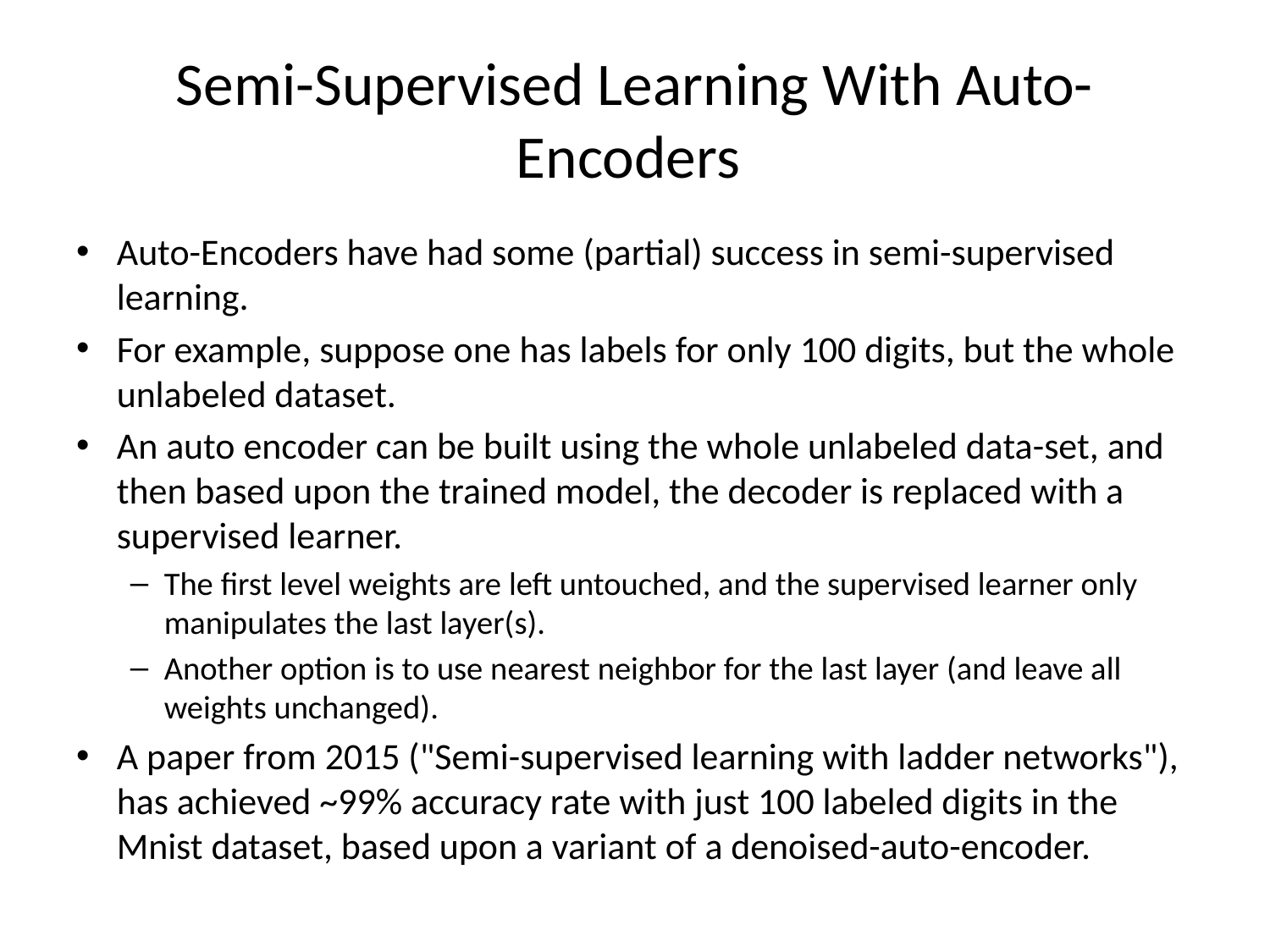

# Semi-Supervised Learning With Auto-Encoders
Auto-Encoders have had some (partial) success in semi-supervised learning.
For example, suppose one has labels for only 100 digits, but the whole unlabeled dataset.
An auto encoder can be built using the whole unlabeled data-set, and then based upon the trained model, the decoder is replaced with a supervised learner.
The first level weights are left untouched, and the supervised learner only manipulates the last layer(s).
Another option is to use nearest neighbor for the last layer (and leave all weights unchanged).
A paper from 2015 ("Semi-supervised learning with ladder networks"), has achieved ~99% accuracy rate with just 100 labeled digits in the Mnist dataset, based upon a variant of a denoised-auto-encoder.